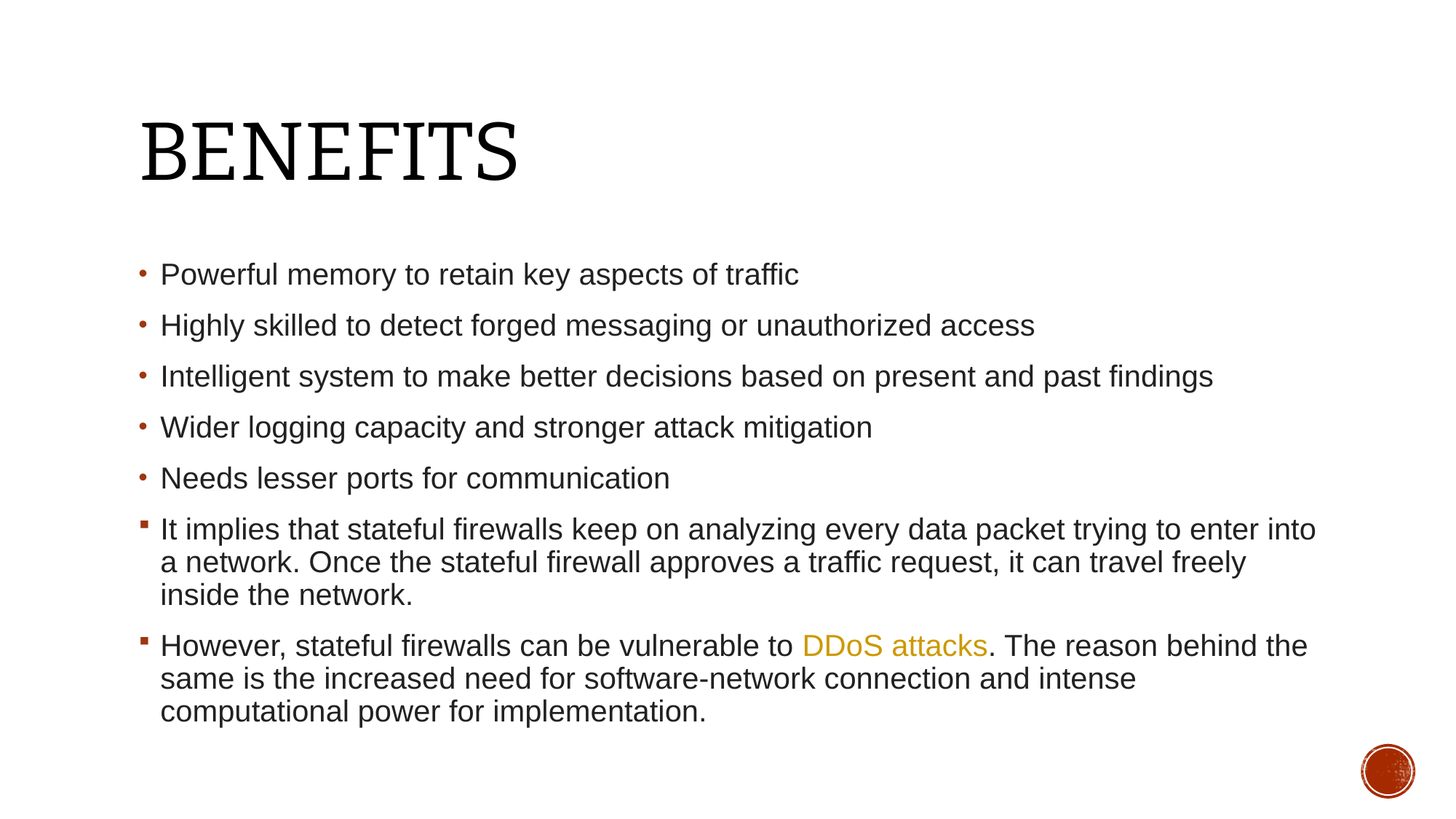

# benefits
Powerful memory to retain key aspects of traffic
Highly skilled to detect forged messaging or unauthorized access
Intelligent system to make better decisions based on present and past findings
Wider logging capacity and stronger attack mitigation
Needs lesser ports for communication
It implies that stateful firewalls keep on analyzing every data packet trying to enter into a network. Once the stateful firewall approves a traffic request, it can travel freely inside the network.
However, stateful firewalls can be vulnerable to DDoS attacks. The reason behind the same is the increased need for software-network connection and intense computational power for implementation.